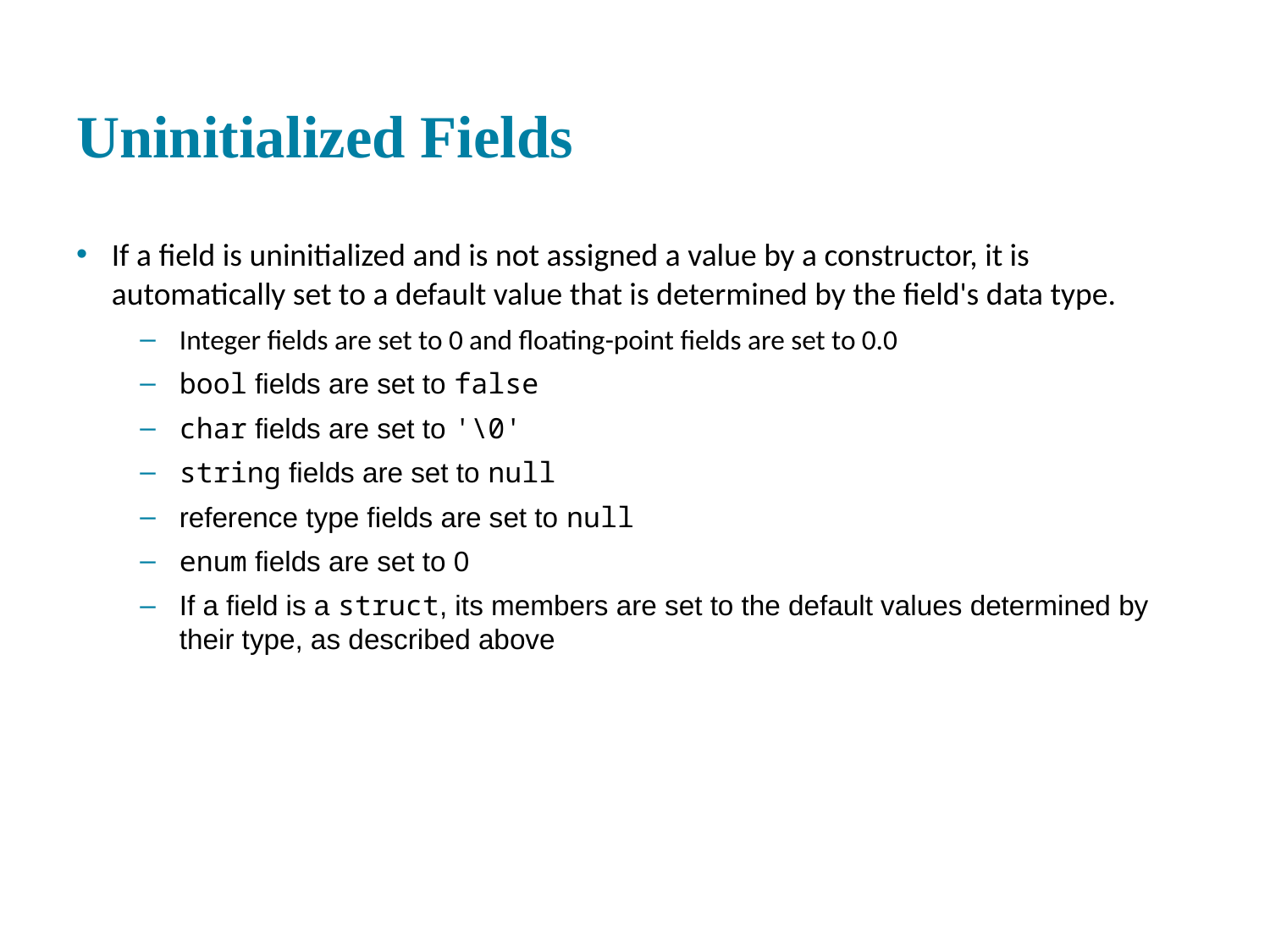

# Uninitialized Fields
If a field is uninitialized and is not assigned a value by a constructor, it is automatically set to a default value that is determined by the field's data type.
Integer fields are set to 0 and floating-point fields are set to 0.0
bool fields are set to false
char fields are set to '\0'
string fields are set to null
reference type fields are set to null
enum fields are set to 0
If a field is a struct, its members are set to the default values determined by their type, as described above